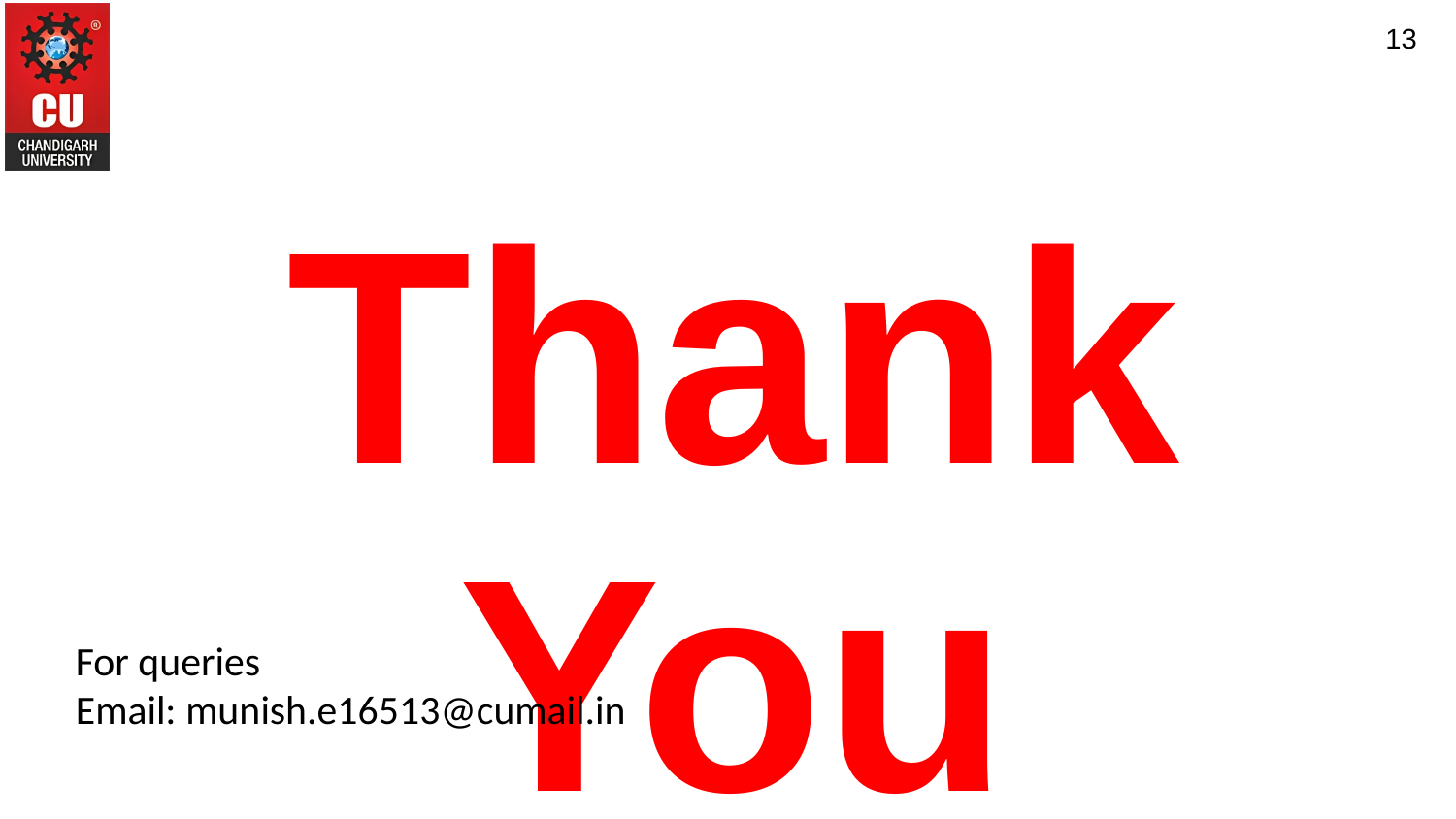

13
Thank You

For queries
Email: munish.e16513@cumail.in